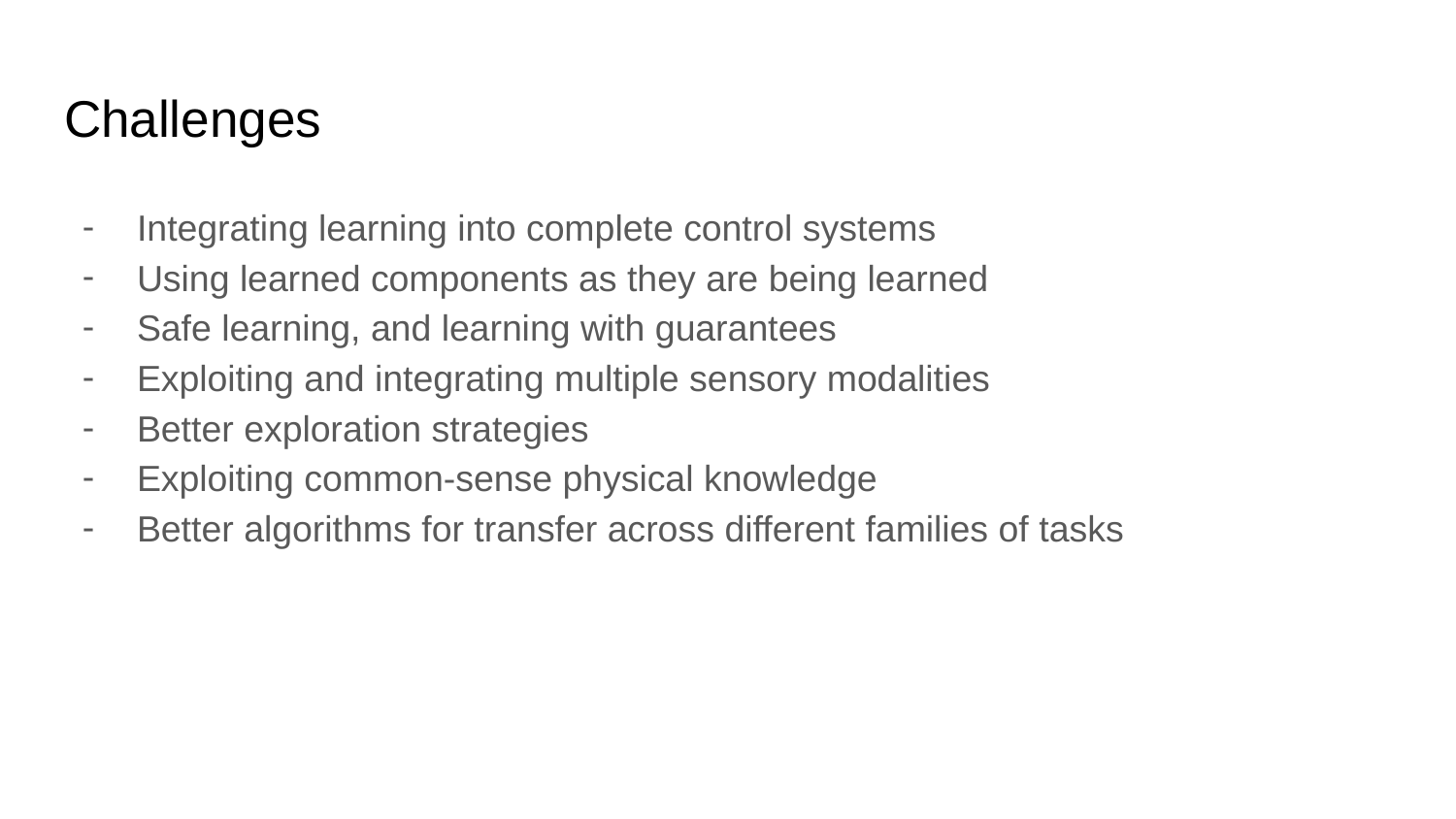

# Challenges
Integrating learning into complete control systems
Using learned components as they are being learned
Safe learning, and learning with guarantees
Exploiting and integrating multiple sensory modalities
Better exploration strategies
Exploiting common-sense physical knowledge
Better algorithms for transfer across different families of tasks